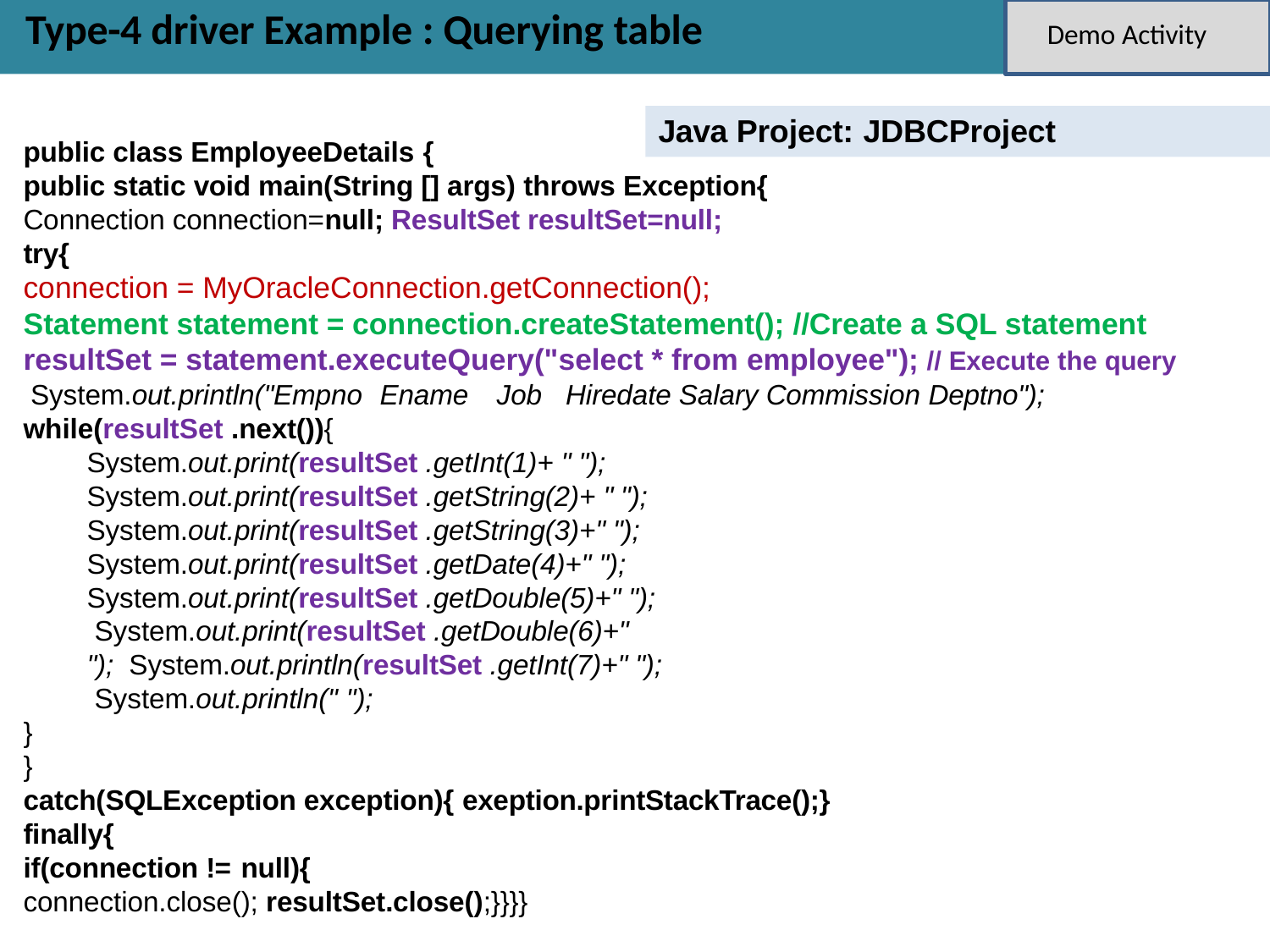

# Type-4 driver Example : Querying table

Demo Activity

Java Project: JDBCProject
public class EmployeeDetails {
public static void main(String [] args) throws Exception{  Connection connection=null; ResultSet resultSet=null;  try{
connection = MyOracleConnection.getConnection();
Statement statement = connection.createStatement(); //Create a SQL statement  resultSet = statement.executeQuery("select * from employee"); // Execute the query  System.out.println("Empno  Ename	Job	Hiredate Salary Commission Deptno");  while(resultSet .next()){
System.out.print(resultSet .getInt(1)+ " ");  System.out.print(resultSet .getString(2)+ " ");  System.out.print(resultSet .getString(3)+" ");  System.out.print(resultSet .getDate(4)+" ");  System.out.print(resultSet .getDouble(5)+" ");  System.out.print(resultSet .getDouble(6)+" ");  System.out.println(resultSet .getInt(7)+" ");  System.out.println(" ");
}
}
catch(SQLException exception){ exeption.printStackTrace();}  finally{
if(connection != null){
connection.close(); resultSet.close();}}}}